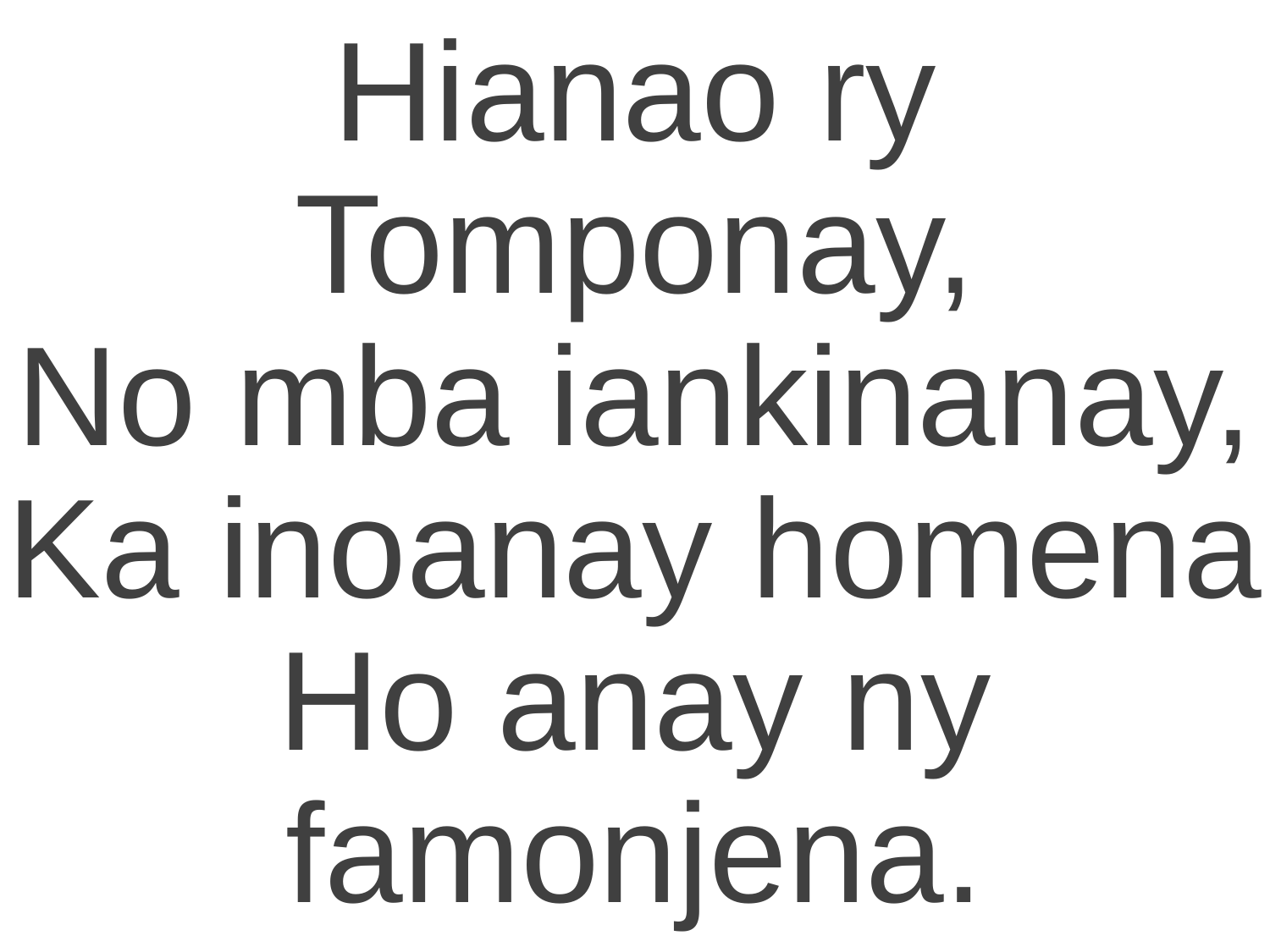

Hianao ry Tomponay,
No mba iankinanay,
Ka inoanay homena
Ho anay ny famonjena.